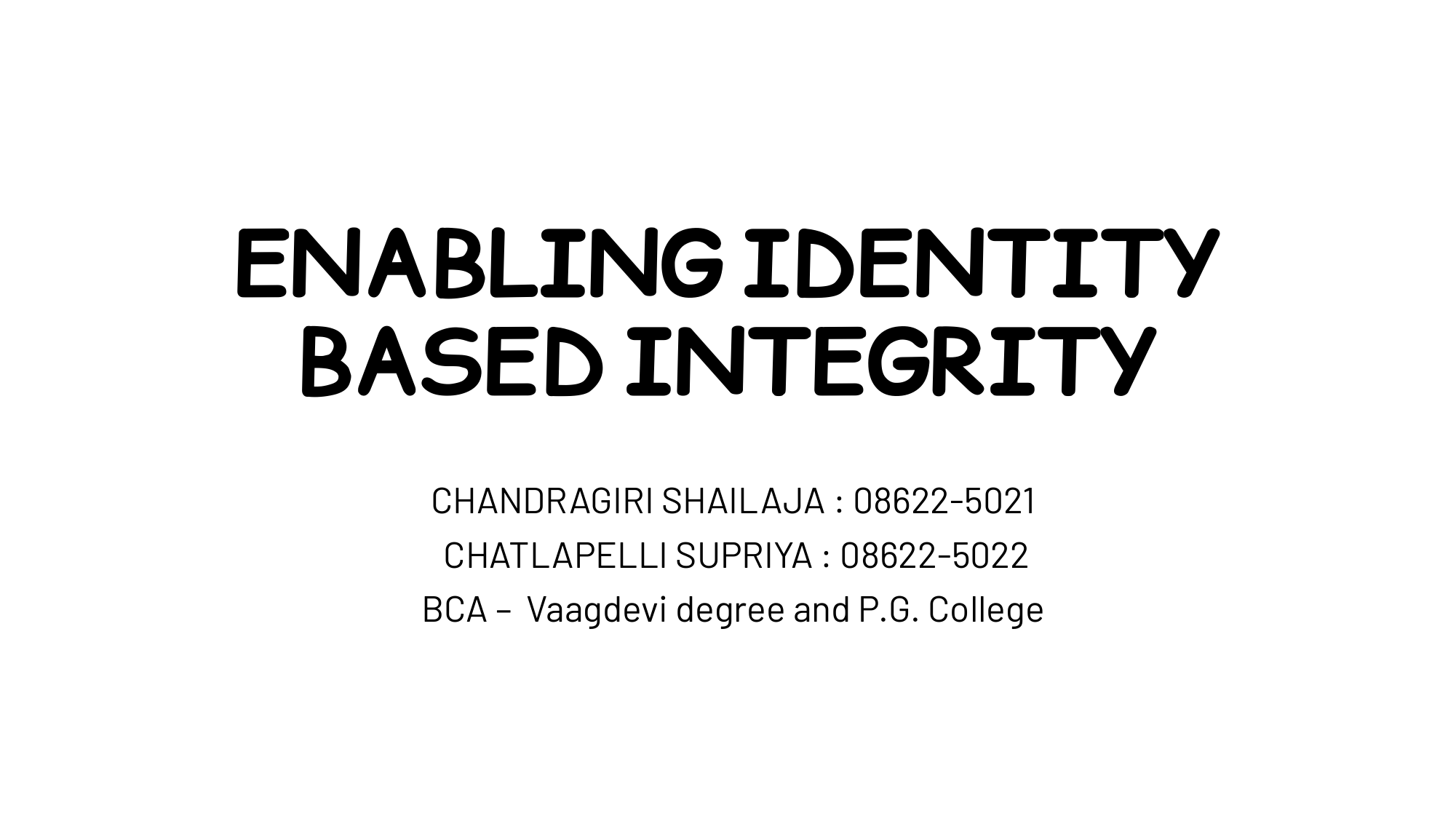

# ENABLING IDENTITY BASED INTEGRITY
CHANDRAGIRI SHAILAJA : 08622-5021
CHATLAPELLI SUPRIYA : 08622-5022
BCA –  Vaagdevi degree and P.G. College